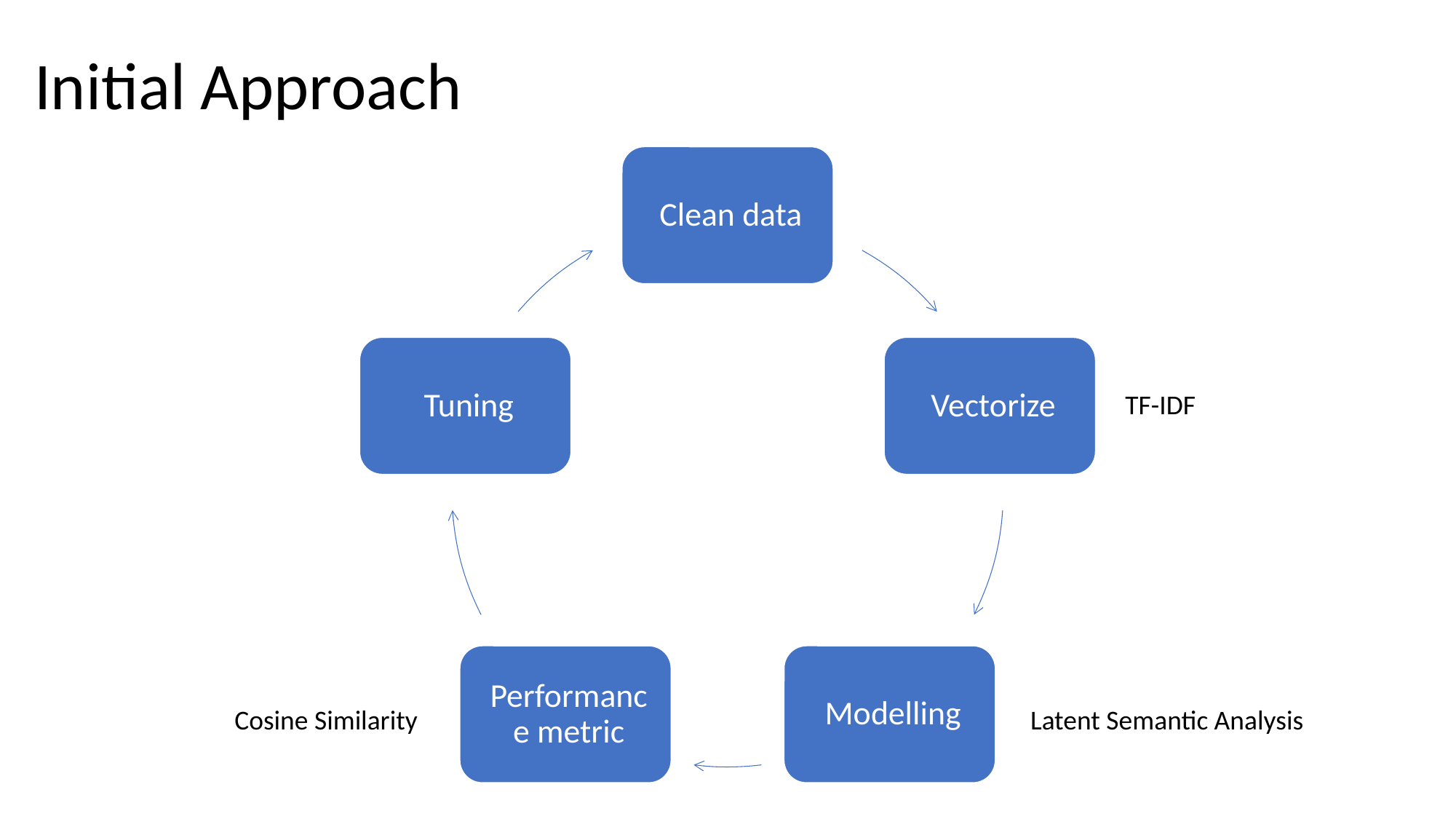

# Initial Approach
Clean data
Vectorize
Modelling
Performance metric
Tuning
TF-IDF
Cosine Similarity
Latent Semantic Analysis